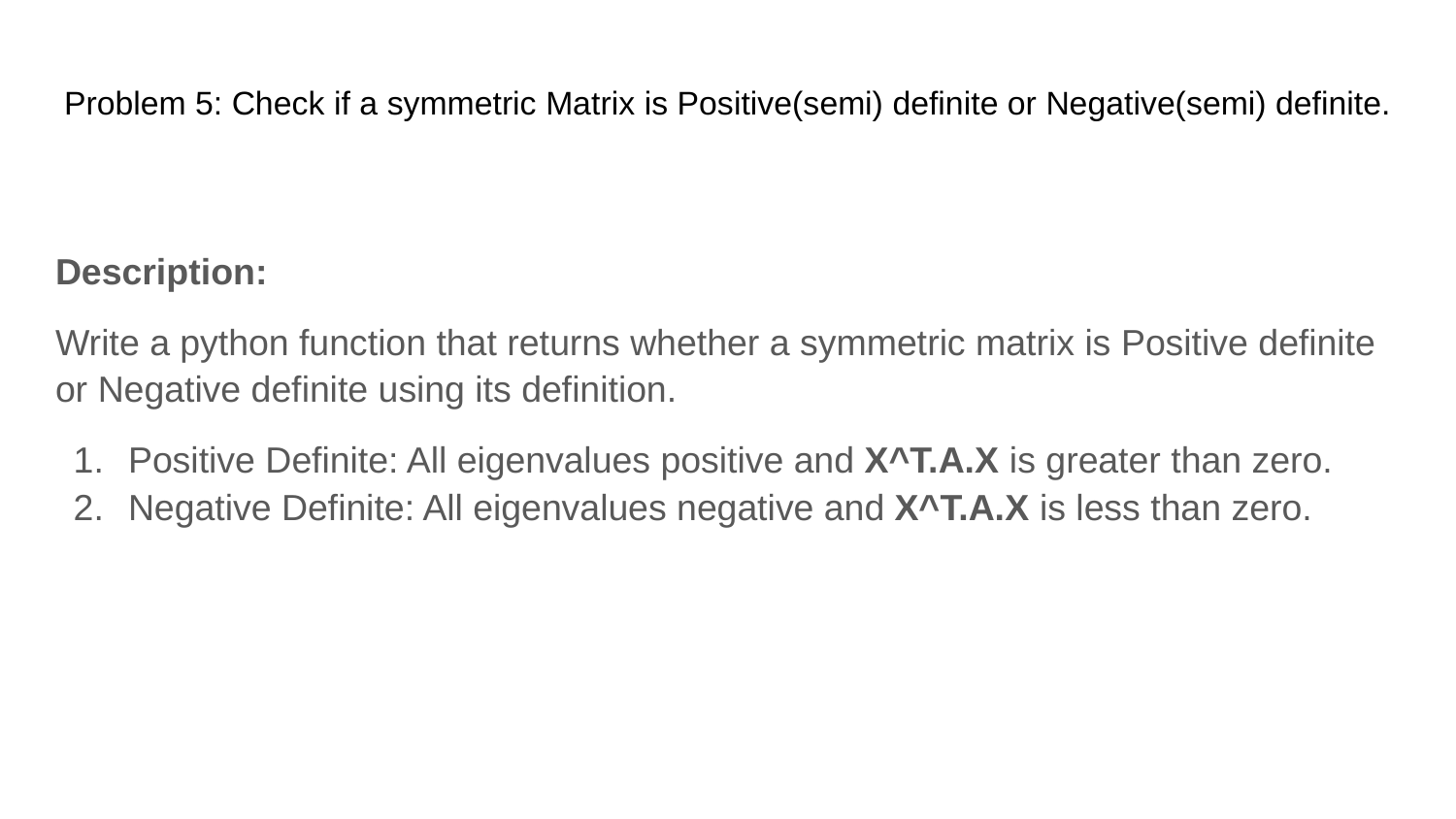

# Problem 5: Check if a symmetric Matrix is Positive(semi) definite or Negative(semi) definite.
Description:
Write a python function that returns whether a symmetric matrix is Positive definite or Negative definite using its definition.
Positive Definite: All eigenvalues positive and X^T.A.X is greater than zero.
Negative Definite: All eigenvalues negative and X^T.A.X is less than zero.